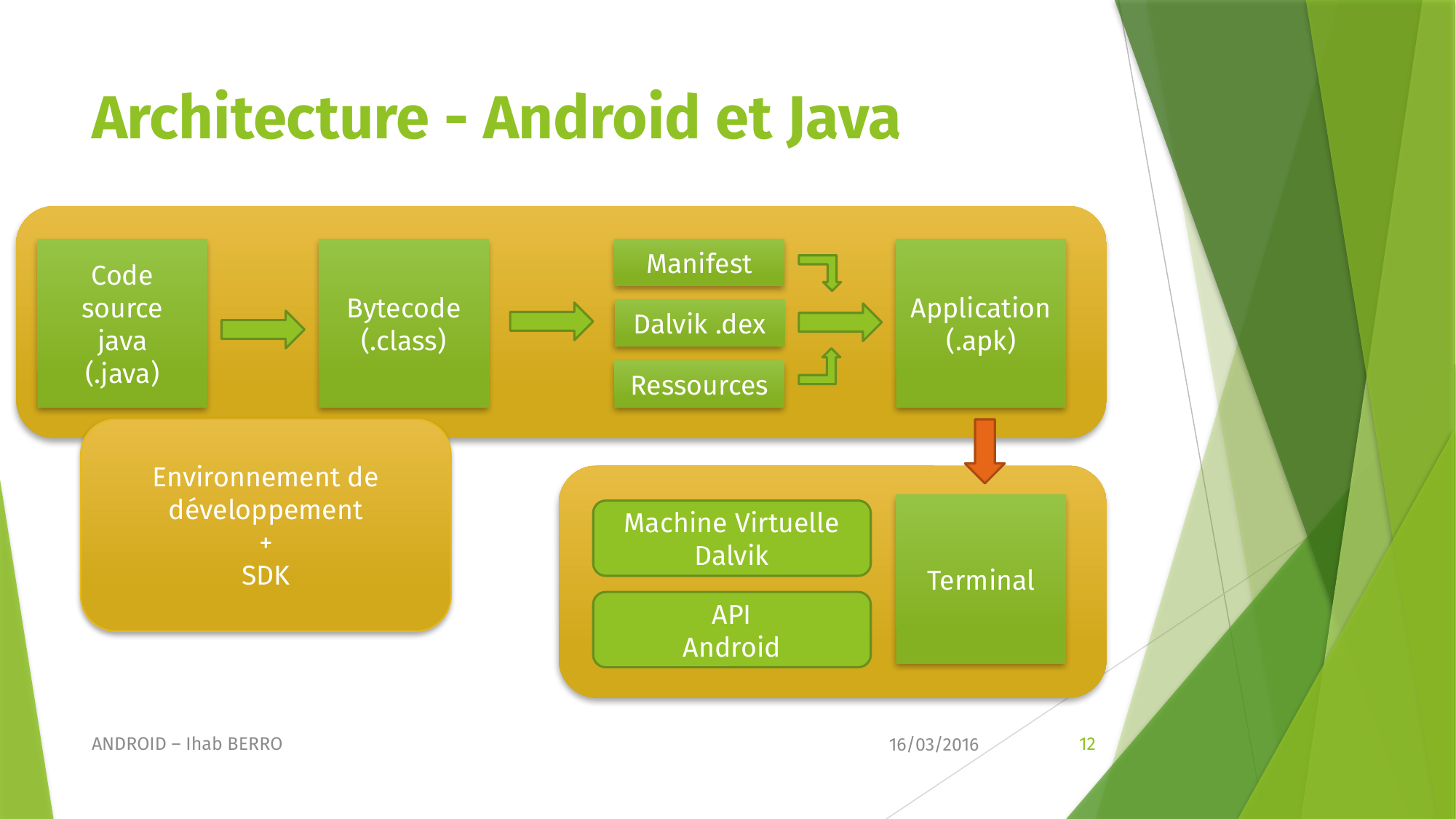

# Architecture - Android et Java

Bytecode
(.class)
Manifest
Application
(.apk)
Code source
java
(.java)

Dalvik .dex

Ressources
Environnement de développement
+
SDK

Terminal
Machine Virtuelle Dalvik
API
Android
ANDROID – Ihab BERRO
16/03/2016
12